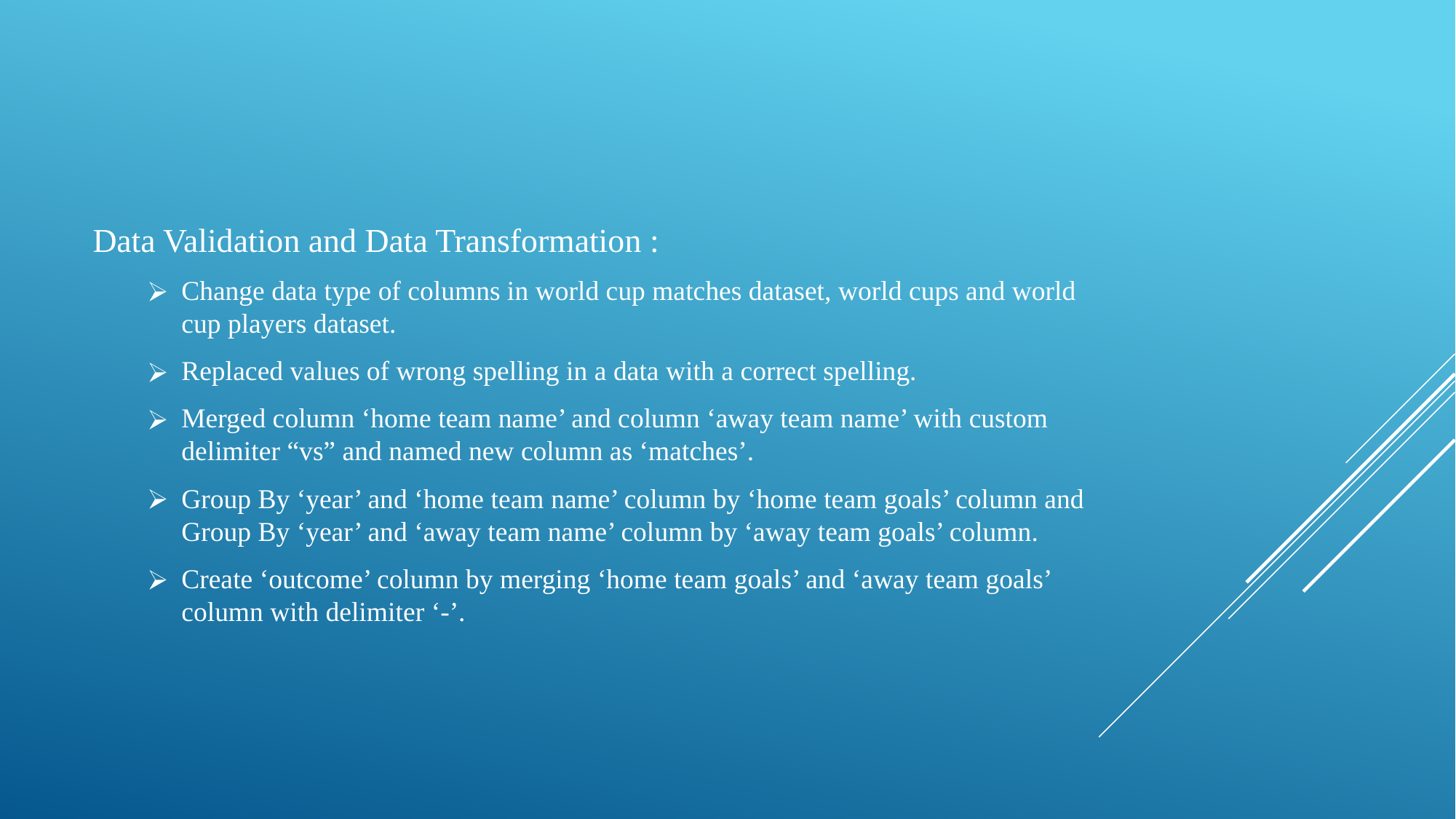

Data Validation and Data Transformation :
Change data type of columns in world cup matches dataset, world cups and world cup players dataset.
Replaced values of wrong spelling in a data with a correct spelling.
Merged column ‘home team name’ and column ‘away team name’ with custom delimiter “vs” and named new column as ‘matches’.
Group By ‘year’ and ‘home team name’ column by ‘home team goals’ column and Group By ‘year’ and ‘away team name’ column by ‘away team goals’ column.
Create ‘outcome’ column by merging ‘home team goals’ and ‘away team goals’ column with delimiter ‘-’.